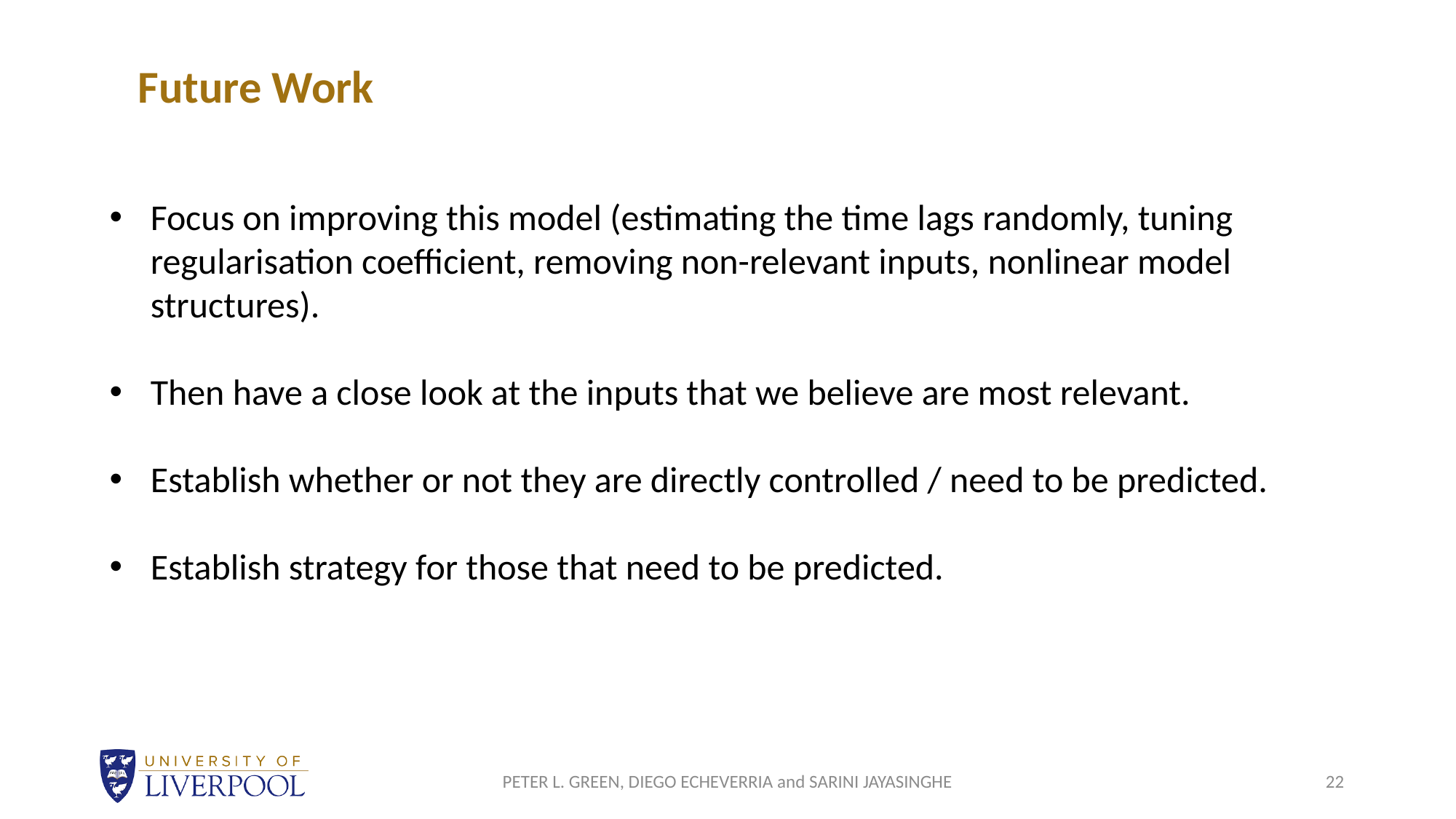

Future Work

Focus on improving this model (estimating the time lags randomly, tuning regularisation coefficient, removing non-relevant inputs, nonlinear model structures).

Then have a close look at the inputs that we believe are most relevant.

Establish whether or not they are directly controlled / need to be predicted.

Establish strategy for those that need to be predicted.
PETER L. GREEN, DIEGO ECHEVERRIA and SARINI JAYASINGHE
22